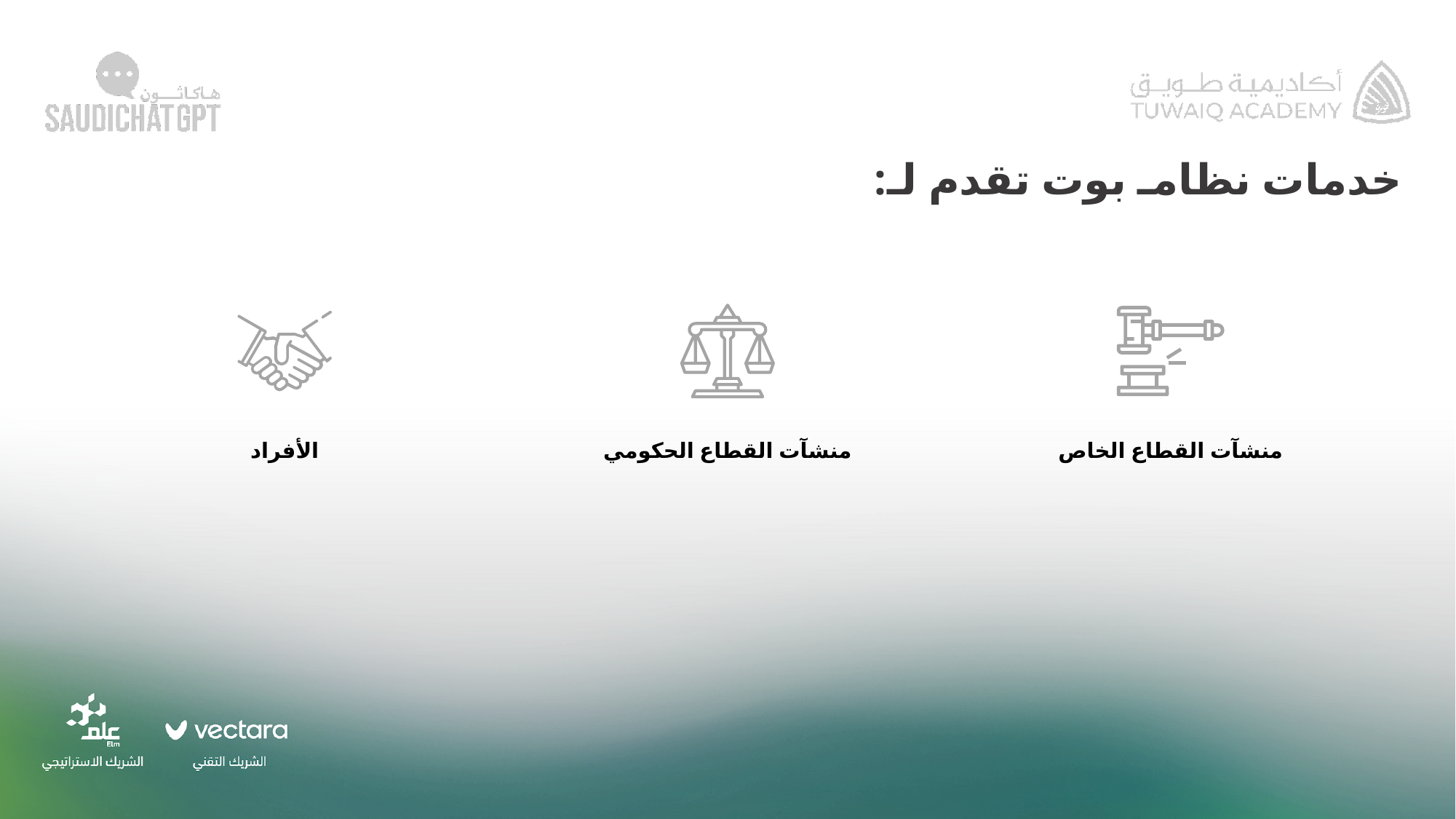

خدمات نظامـ بوت تقدم لـ:

الأفراد
منشآت القطاع الحكومي
منشآت القطاع الخاص